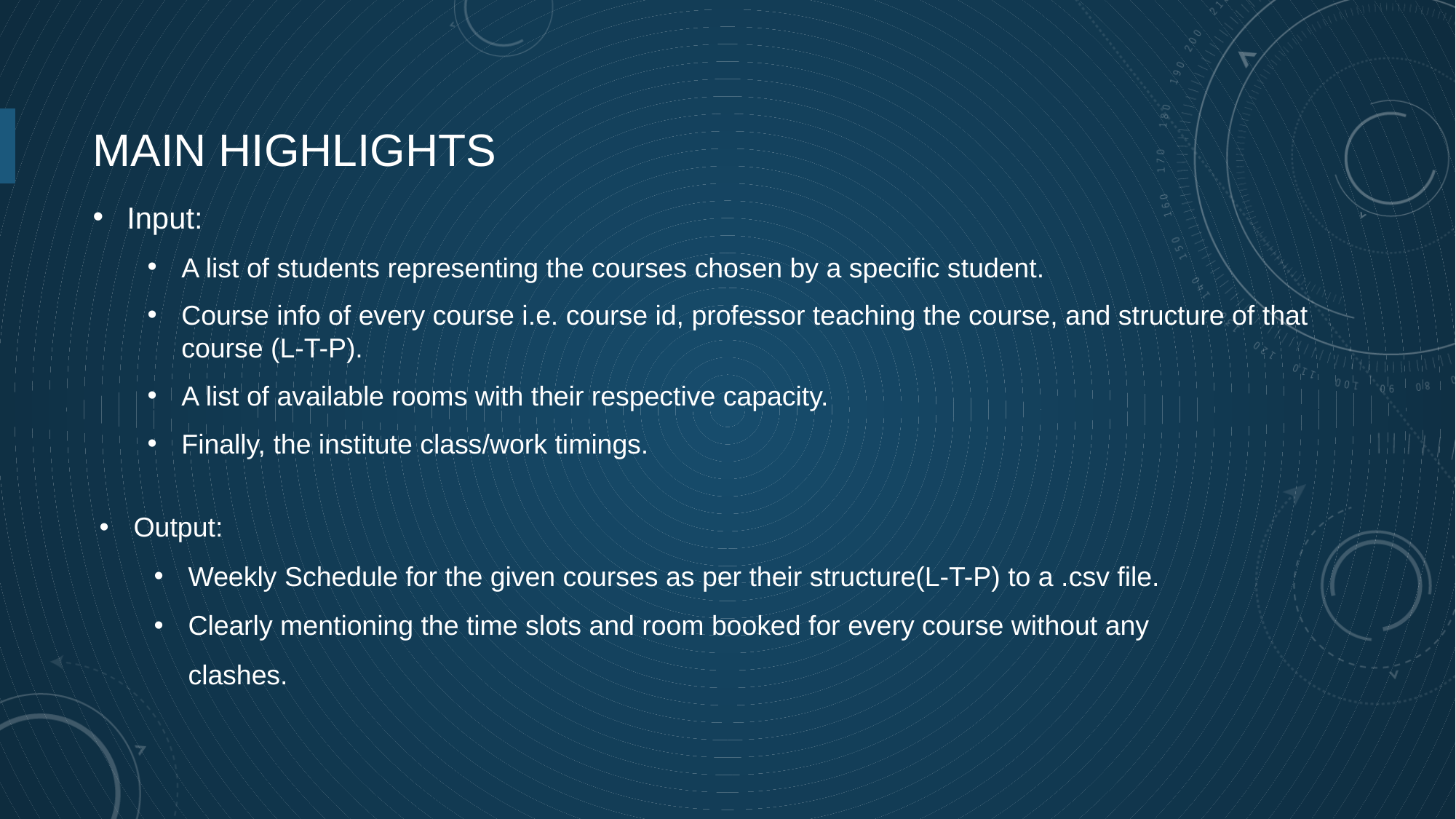

# Main highlights
Input:
A list of students representing the courses chosen by a specific student.
Course info of every course i.e. course id, professor teaching the course, and structure of that course (L-T-P).
A list of available rooms with their respective capacity.
Finally, the institute class/work timings.

Output:
Weekly Schedule for the given courses as per their structure(L-T-P) to a .csv file.
Clearly mentioning the time slots and room booked for every course without any clashes.